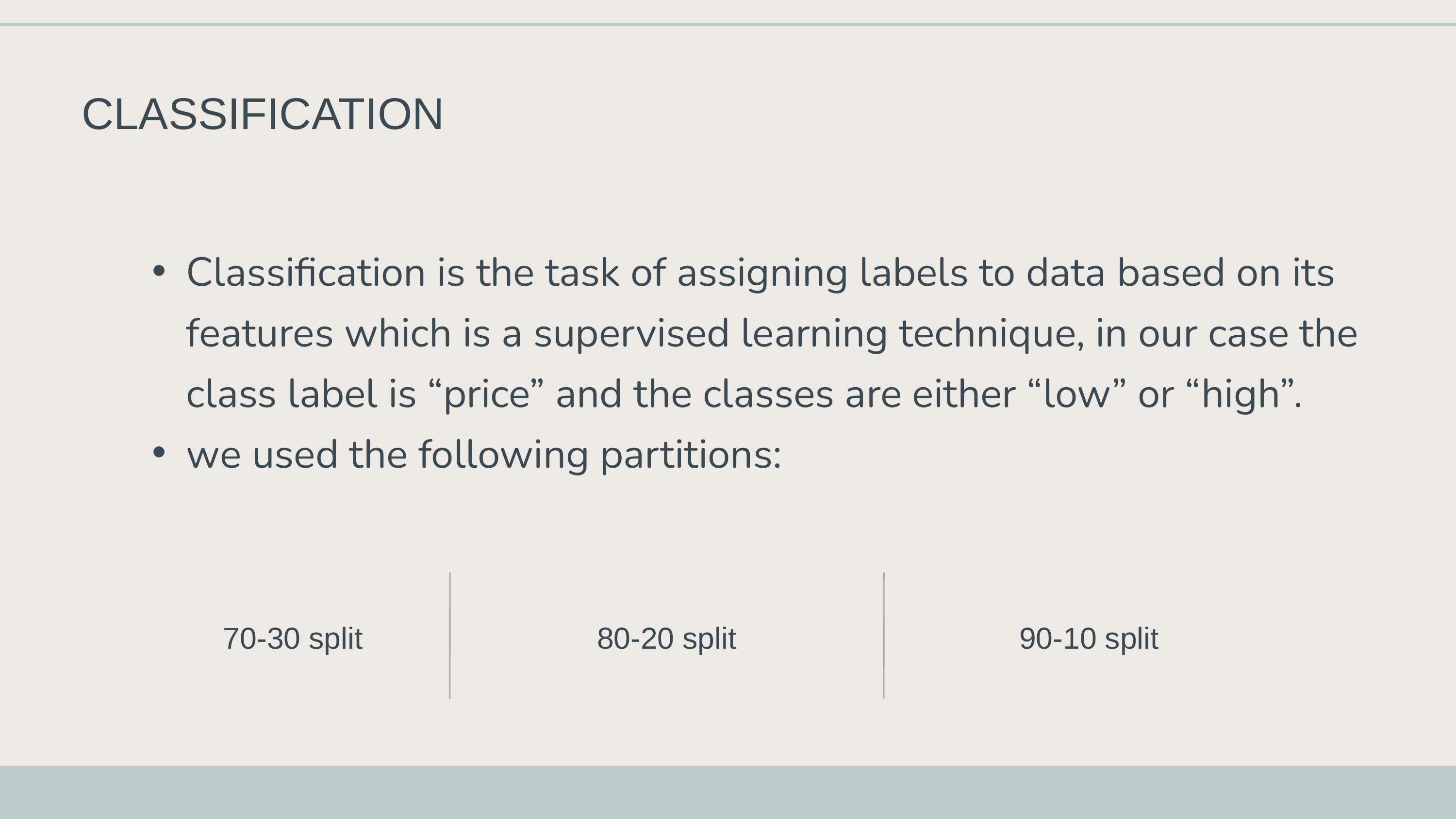

CLASSIFICATION
Classification is the task of assigning labels to data based on its features which is a supervised learning technique, in our case the class label is “price” and the classes are either “low” or “high”.
we used the following partitions:

70-30 split
80-20 split
90-10 split